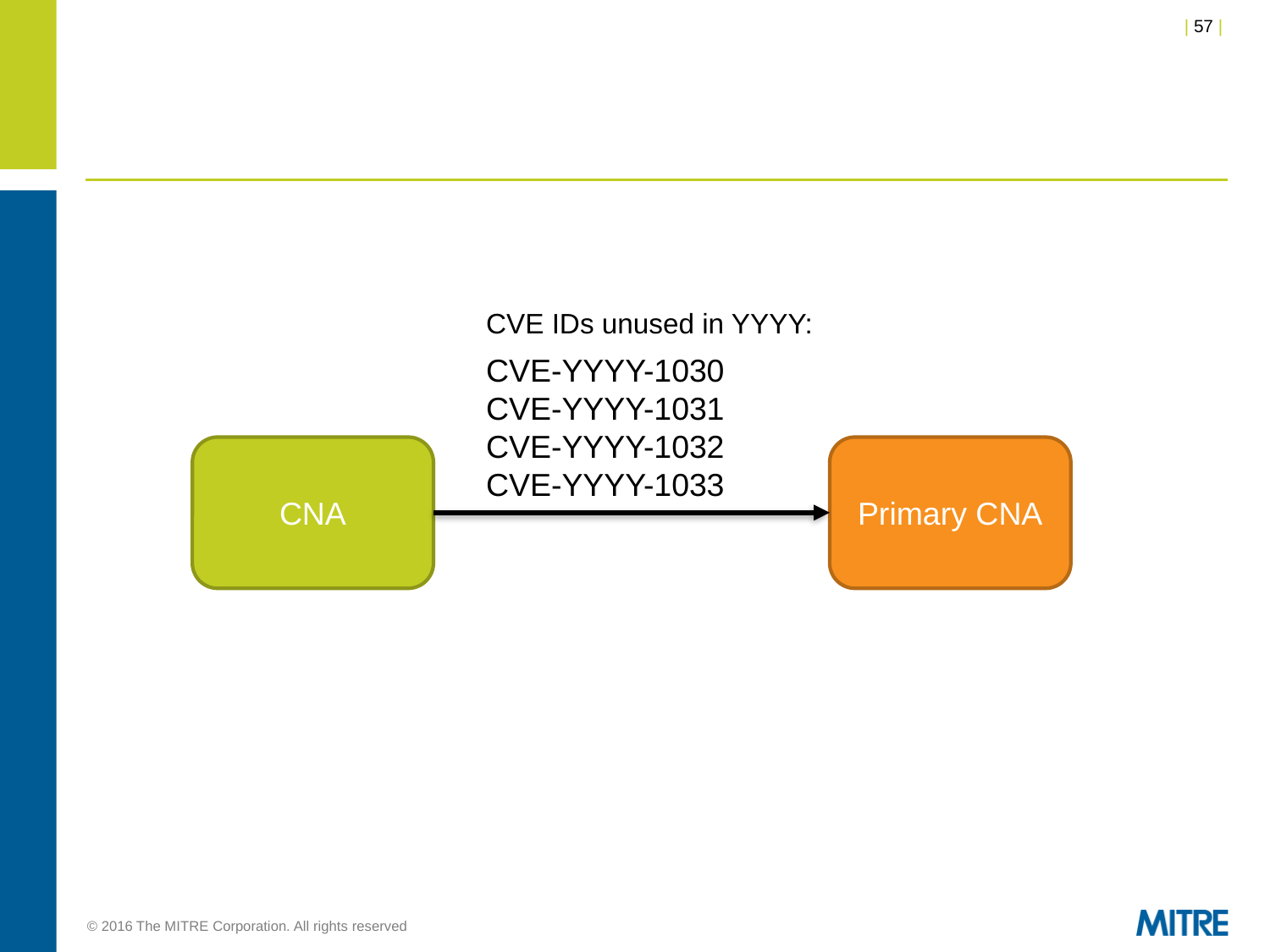

#
CVE IDs unused in YYYY:
CVE-YYYY-1030
CVE-YYYY-1031
CVE-YYYY-1032
CVE-YYYY-1033
Primary CNA
CNA